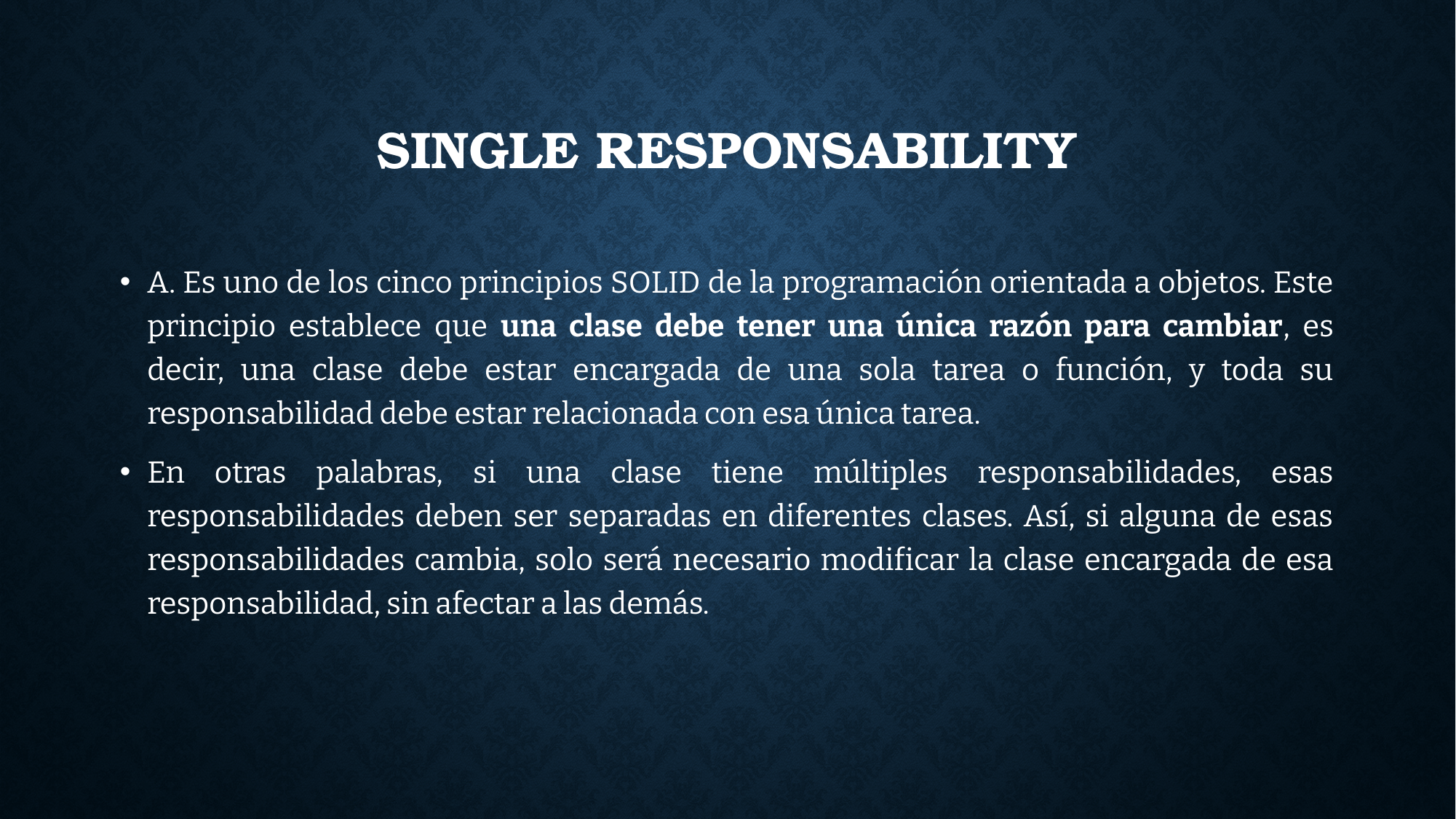

# SINGLE RESPONSABILITY
A. Es uno de los cinco principios SOLID de la programación orientada a objetos. Este principio establece que una clase debe tener una única razón para cambiar, es decir, una clase debe estar encargada de una sola tarea o función, y toda su responsabilidad debe estar relacionada con esa única tarea.
En otras palabras, si una clase tiene múltiples responsabilidades, esas responsabilidades deben ser separadas en diferentes clases. Así, si alguna de esas responsabilidades cambia, solo será necesario modificar la clase encargada de esa responsabilidad, sin afectar a las demás.